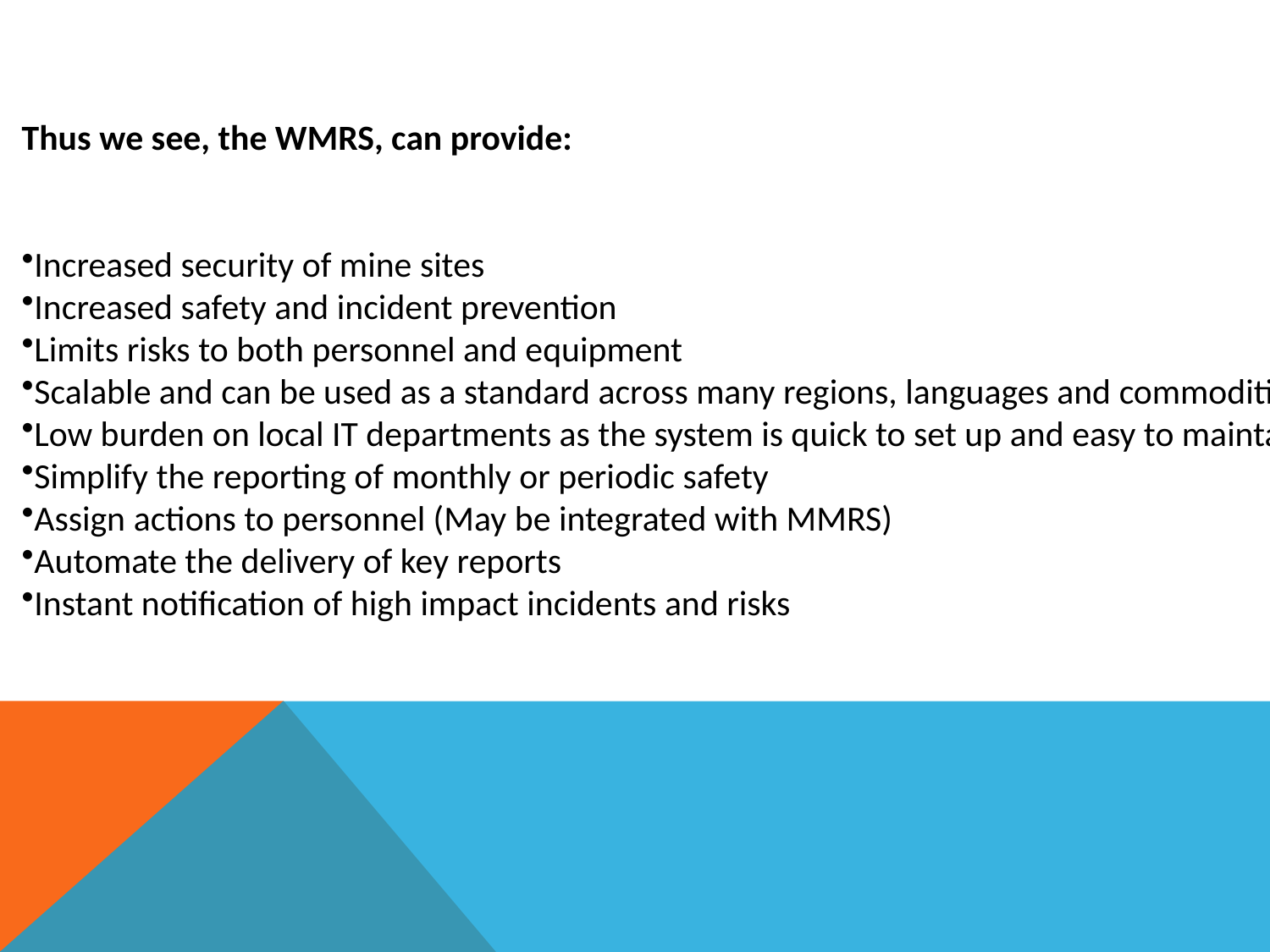

Thus we see, the WMRS, can provide:

Increased security of mine sites
Increased safety and incident prevention
Limits risks to both personnel and equipment
Scalable and can be used as a standard across many regions, languages and commodities
Low burden on local IT departments as the system is quick to set up and easy to maintain and support
Simplify the reporting of monthly or periodic safety
Assign actions to personnel (May be integrated with MMRS)
Automate the delivery of key reports
Instant notification of high impact incidents and risks